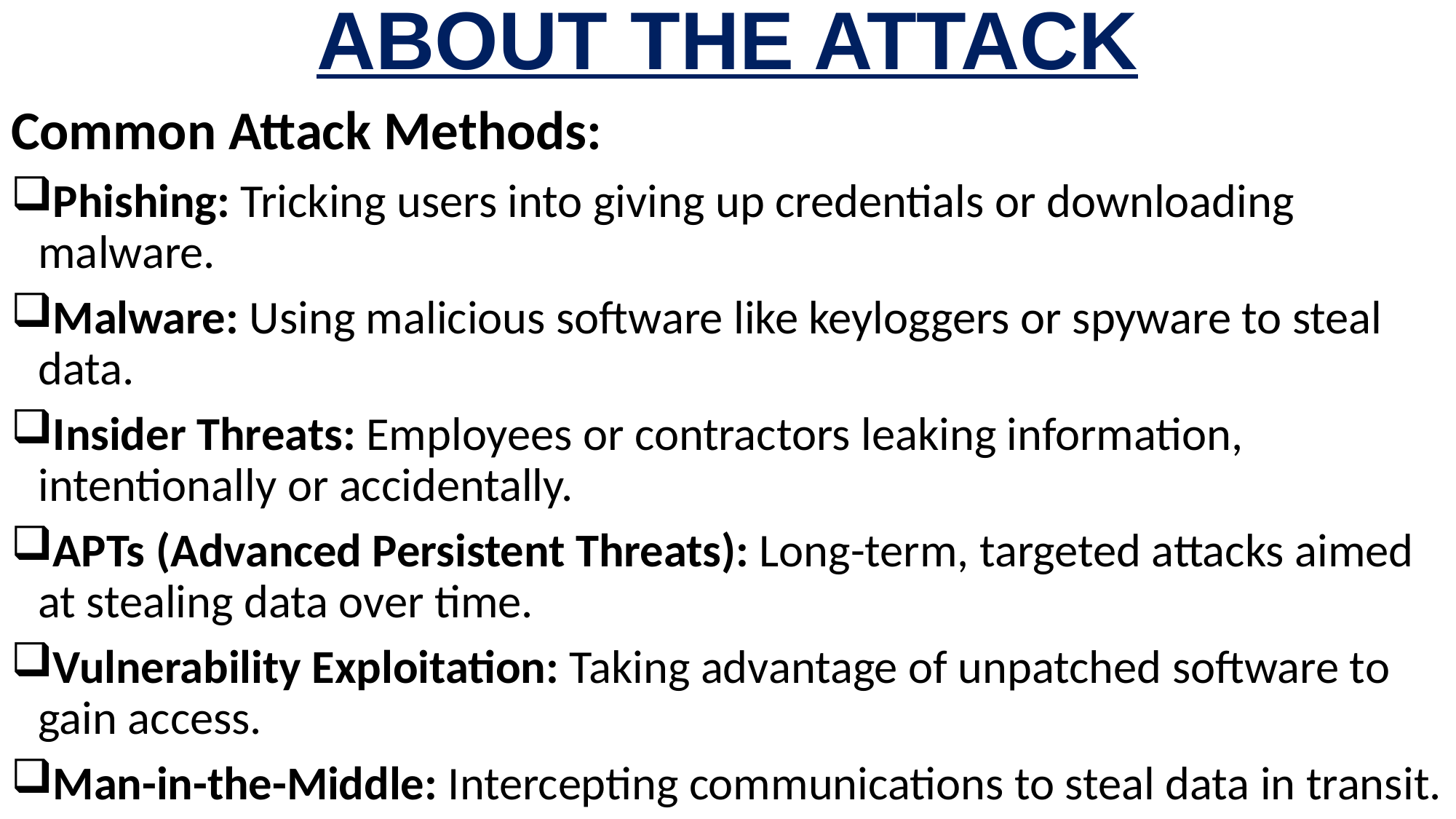

# ABOUT THE ATTACK
Common Attack Methods:
Phishing: Tricking users into giving up credentials or downloading malware.
Malware: Using malicious software like keyloggers or spyware to steal data.
Insider Threats: Employees or contractors leaking information, intentionally or accidentally.
APTs (Advanced Persistent Threats): Long-term, targeted attacks aimed at stealing data over time.
Vulnerability Exploitation: Taking advantage of unpatched software to gain access.
Man-in-the-Middle: Intercepting communications to steal data in transit.